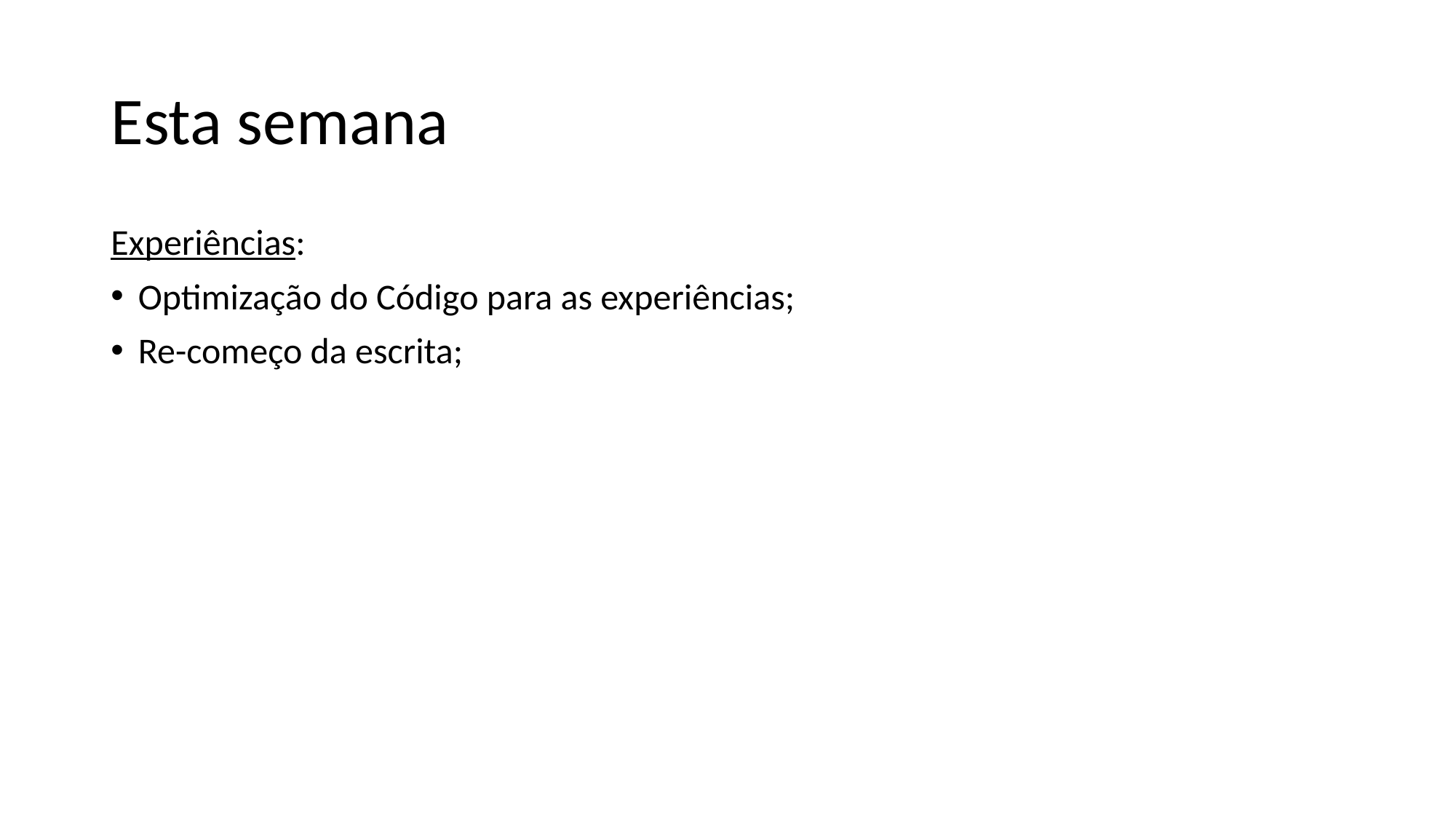

# Esta semana
Experiências:
Optimização do Código para as experiências;
Re-começo da escrita;